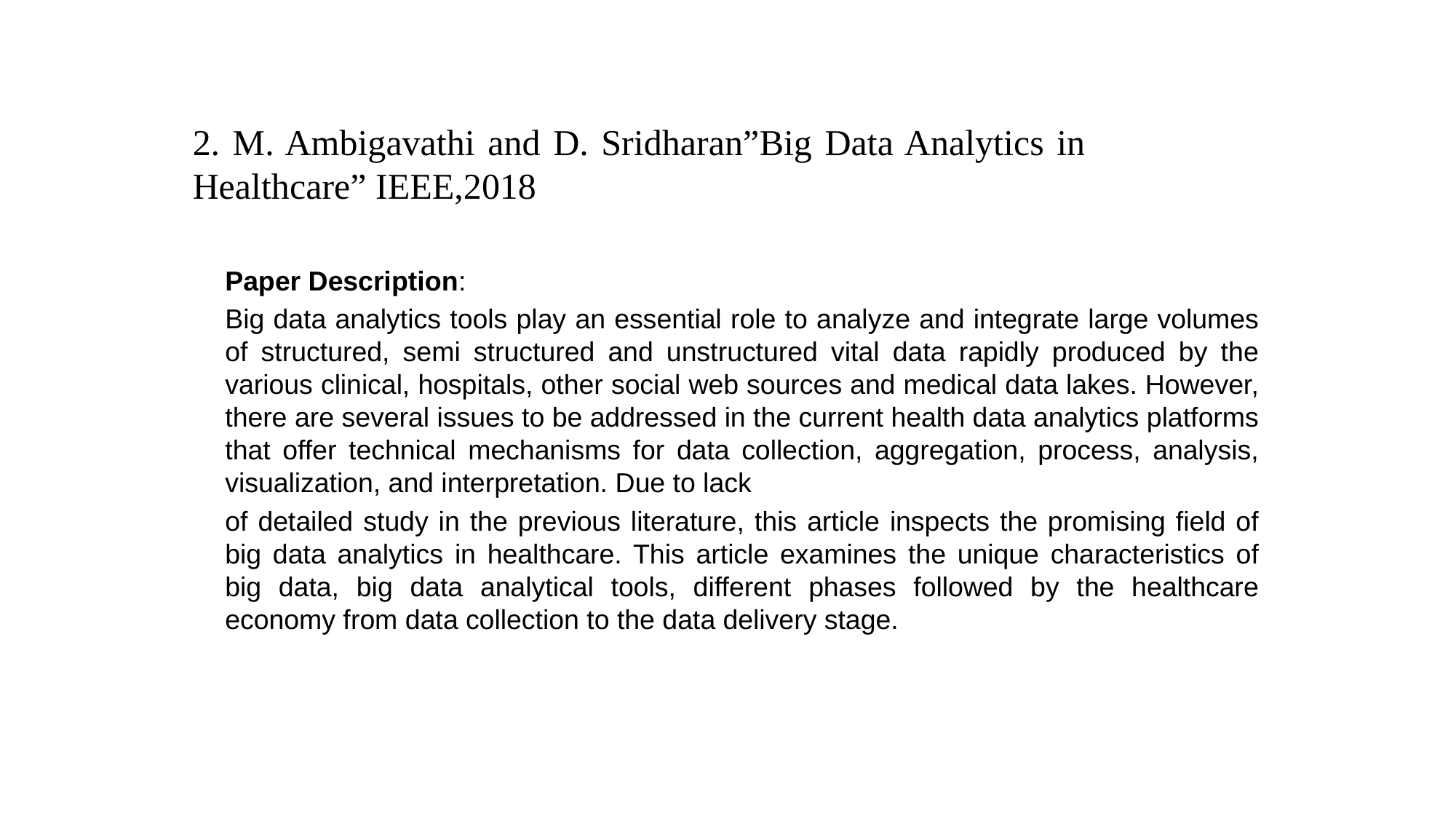

2. M. Ambigavathi and D. Sridharan”Big Data Analytics in            Healthcare” IEEE,2018
Paper Description:
Big data analytics tools play an essential role to analyze and integrate large volumes of structured, semi structured and unstructured vital data rapidly produced by the various clinical, hospitals, other social web sources and medical data lakes. However, there are several issues to be addressed in the current health data analytics platforms that offer technical mechanisms for data collection, aggregation, process, analysis, visualization, and interpretation. Due to lack
of detailed study in the previous literature, this article inspects the promising field of big data analytics in healthcare. This article examines the unique characteristics of big data, big data analytical tools, different phases followed by the healthcare economy from data collection to the data delivery stage.